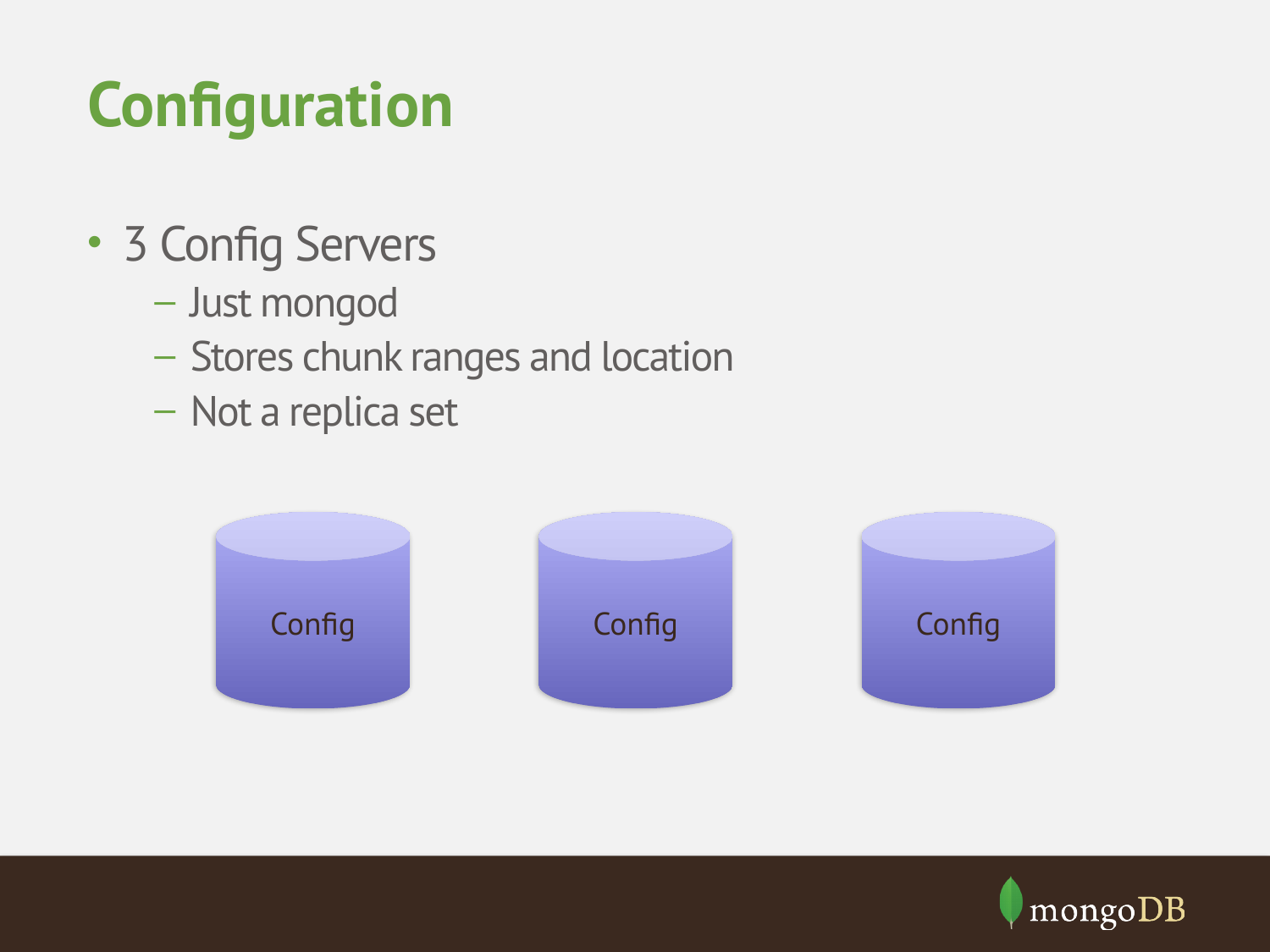

# Configuration
3 Config Servers
Just mongod
Stores chunk ranges and location
Not a replica set
Config
Config
Config